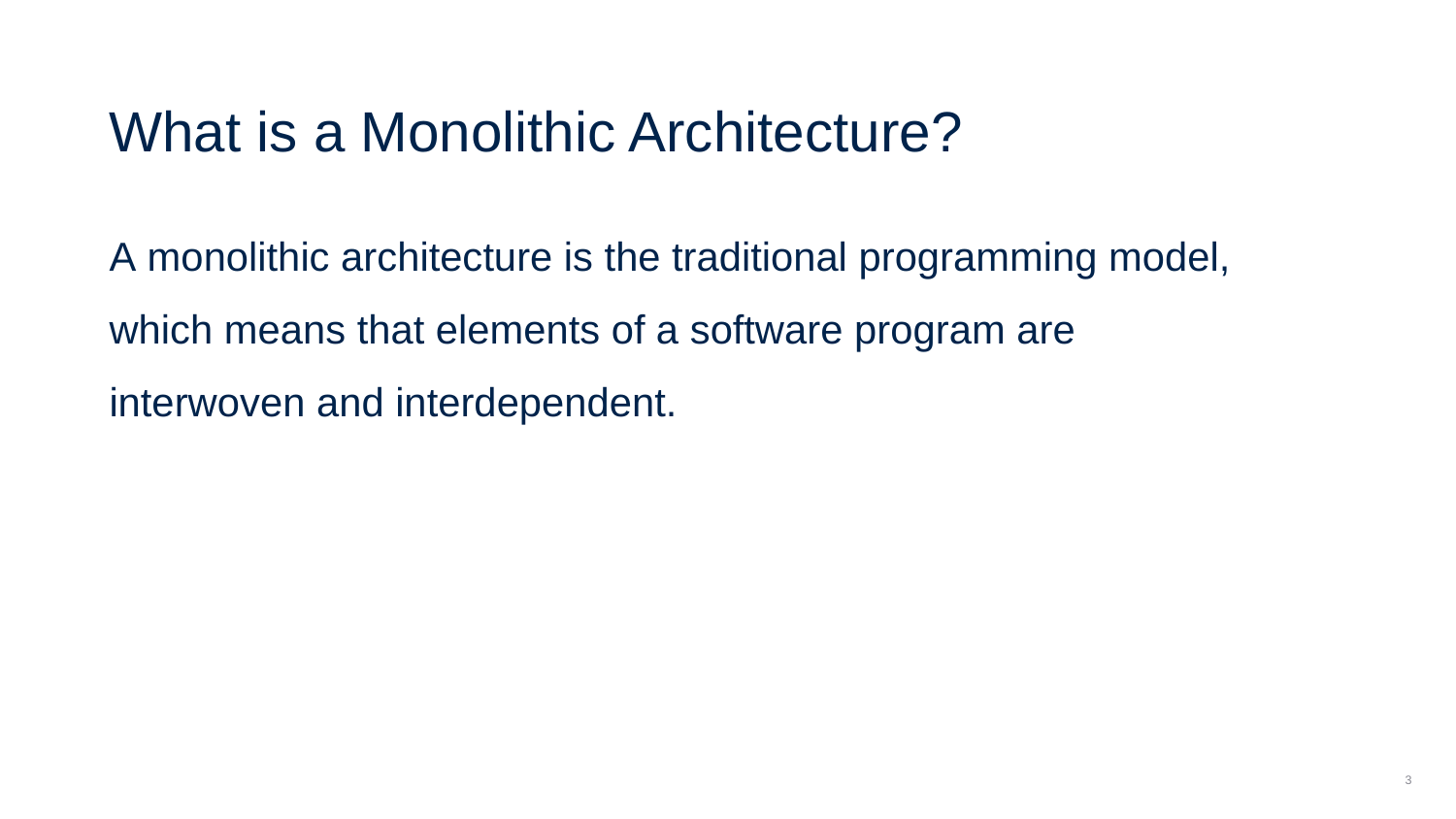

What is a Monolithic Architecture?
A monolithic architecture is the traditional programming model, which means that elements of a software program are interwoven and interdependent.
3